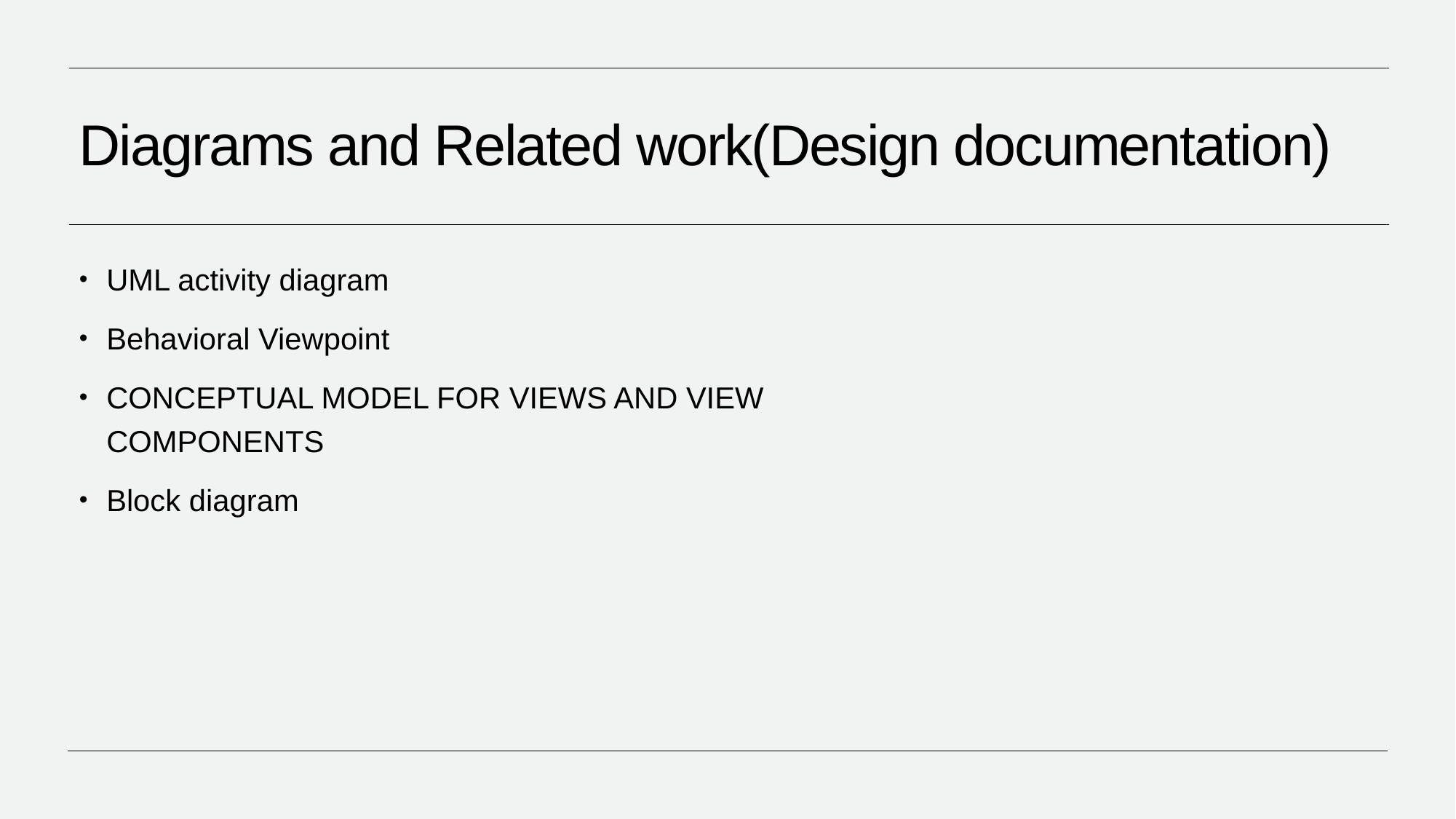

# Diagrams and Related work(Design documentation)
UML activity diagram
Behavioral Viewpoint
CONCEPTUAL MODEL FOR VIEWS AND VIEW
COMPONENTS
Block diagram